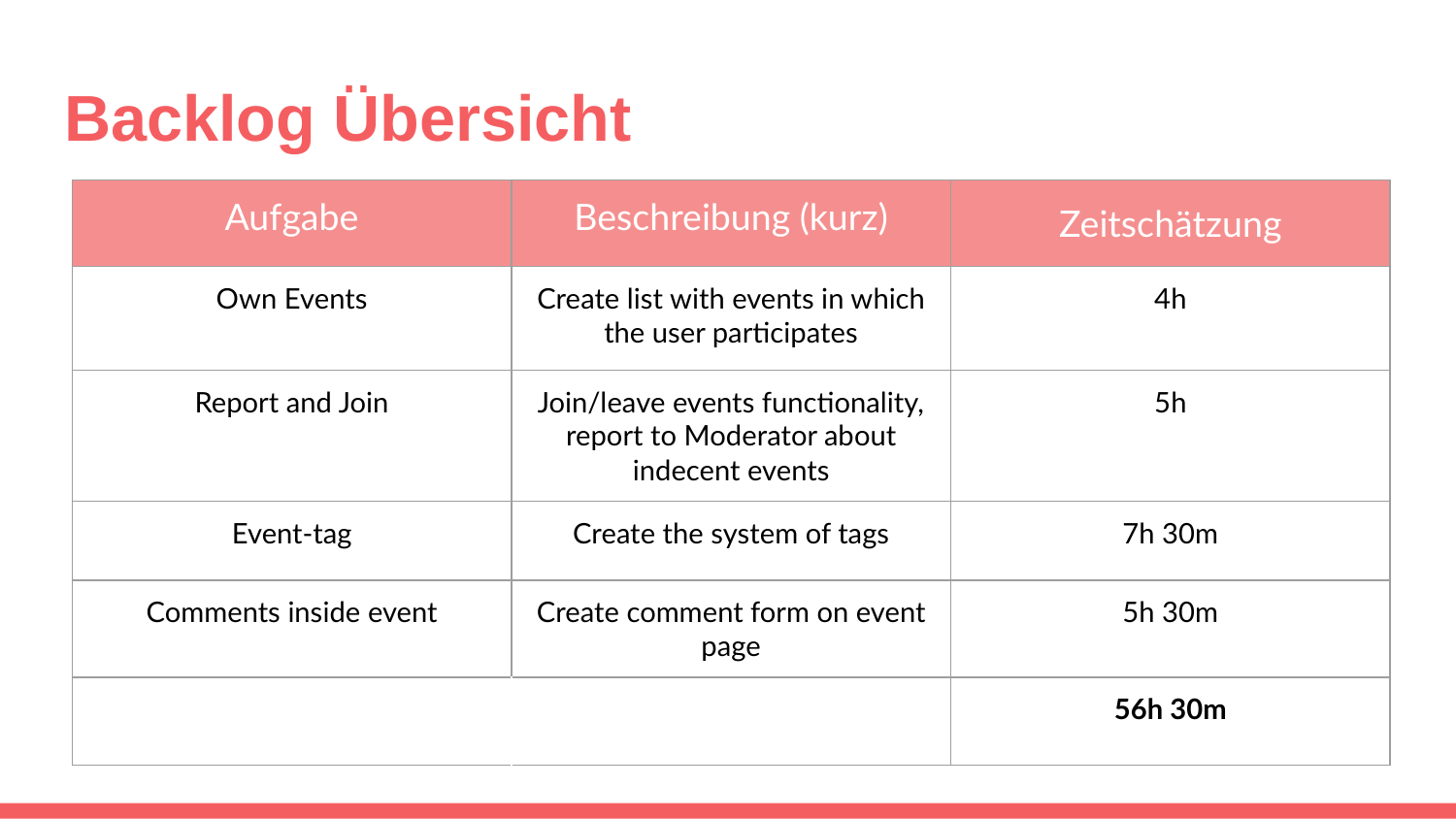

# Backlog Übersicht
| Aufgabe | Beschreibung (kurz) | Zeitschätzung |
| --- | --- | --- |
| Own Events | Create list with events in which the user participates | 4h |
| Report and Join | Join/leave events functionality, report to Moderator about indecent events | 5h |
| Event-tag | Create the system of tags | 7h 30m |
| Comments inside event | Create comment form on event page | 5h 30m |
|  |  | 56h 30m |